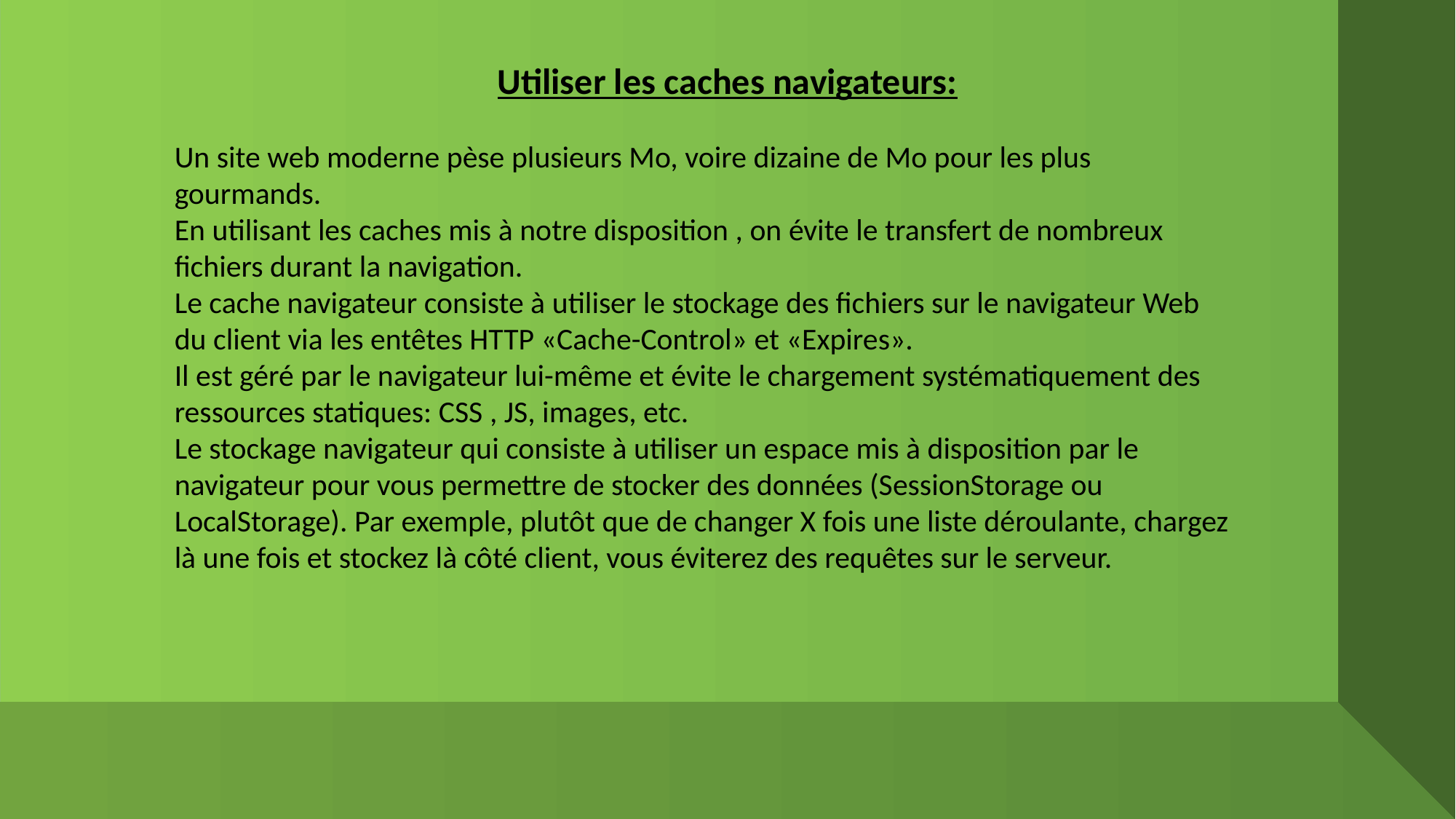

Utiliser les caches navigateurs:
Un site web moderne pèse plusieurs Mo, voire dizaine de Mo pour les plus gourmands.
En utilisant les caches mis à notre disposition , on évite le transfert de nombreux fichiers durant la navigation.
Le cache navigateur consiste à utiliser le stockage des fichiers sur le navigateur Web
du client via les entêtes HTTP «Cache-Control» et «Expires».
Il est géré par le navigateur lui-même et évite le chargement systématiquement des ressources statiques: CSS , JS, images, etc.
Le stockage navigateur qui consiste à utiliser un espace mis à disposition par le navigateur pour vous permettre de stocker des données (SessionStorage ou LocalStorage). Par exemple, plutôt que de changer X fois une liste déroulante, chargez là une fois et stockez là côté client, vous éviterez des requêtes sur le serveur.